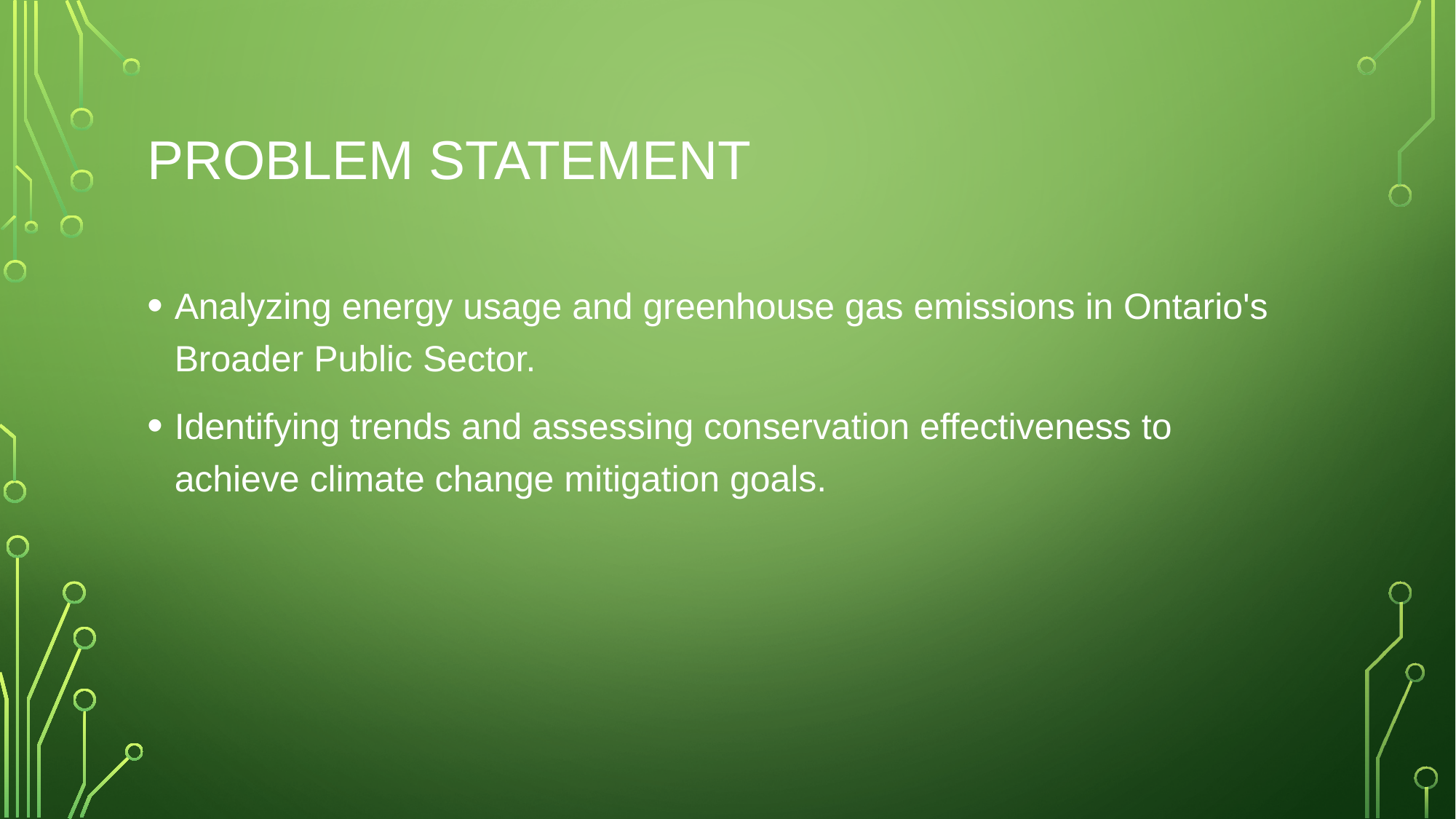

# Problem Statement
Analyzing energy usage and greenhouse gas emissions in Ontario's Broader Public Sector.
Identifying trends and assessing conservation effectiveness to achieve climate change mitigation goals.